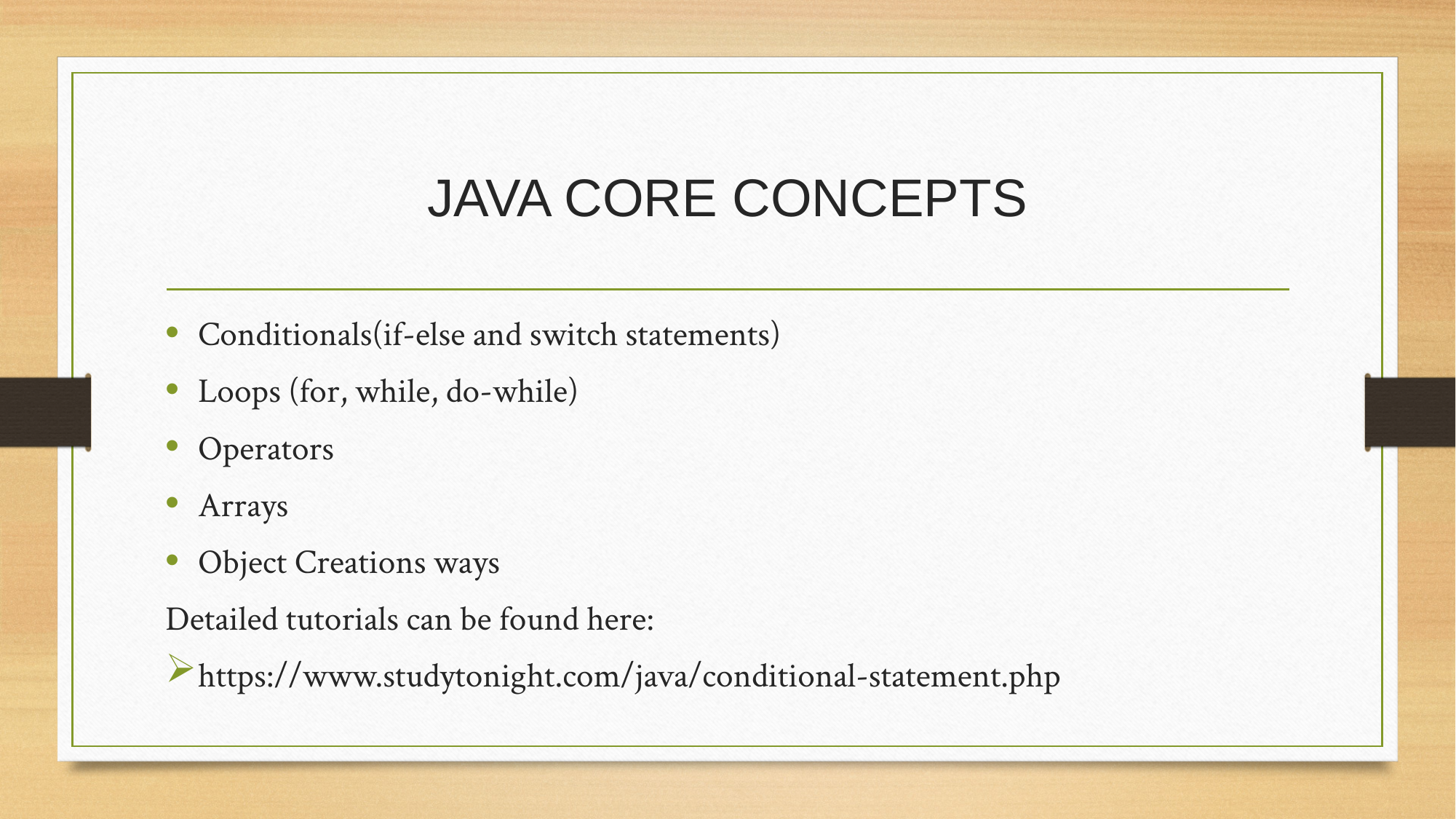

# JAVA CORE CONCEPTS
Conditionals(if-else and switch statements)
Loops (for, while, do-while)
Operators
Arrays
Object Creations ways
Detailed tutorials can be found here:
https://www.studytonight.com/java/conditional-statement.php